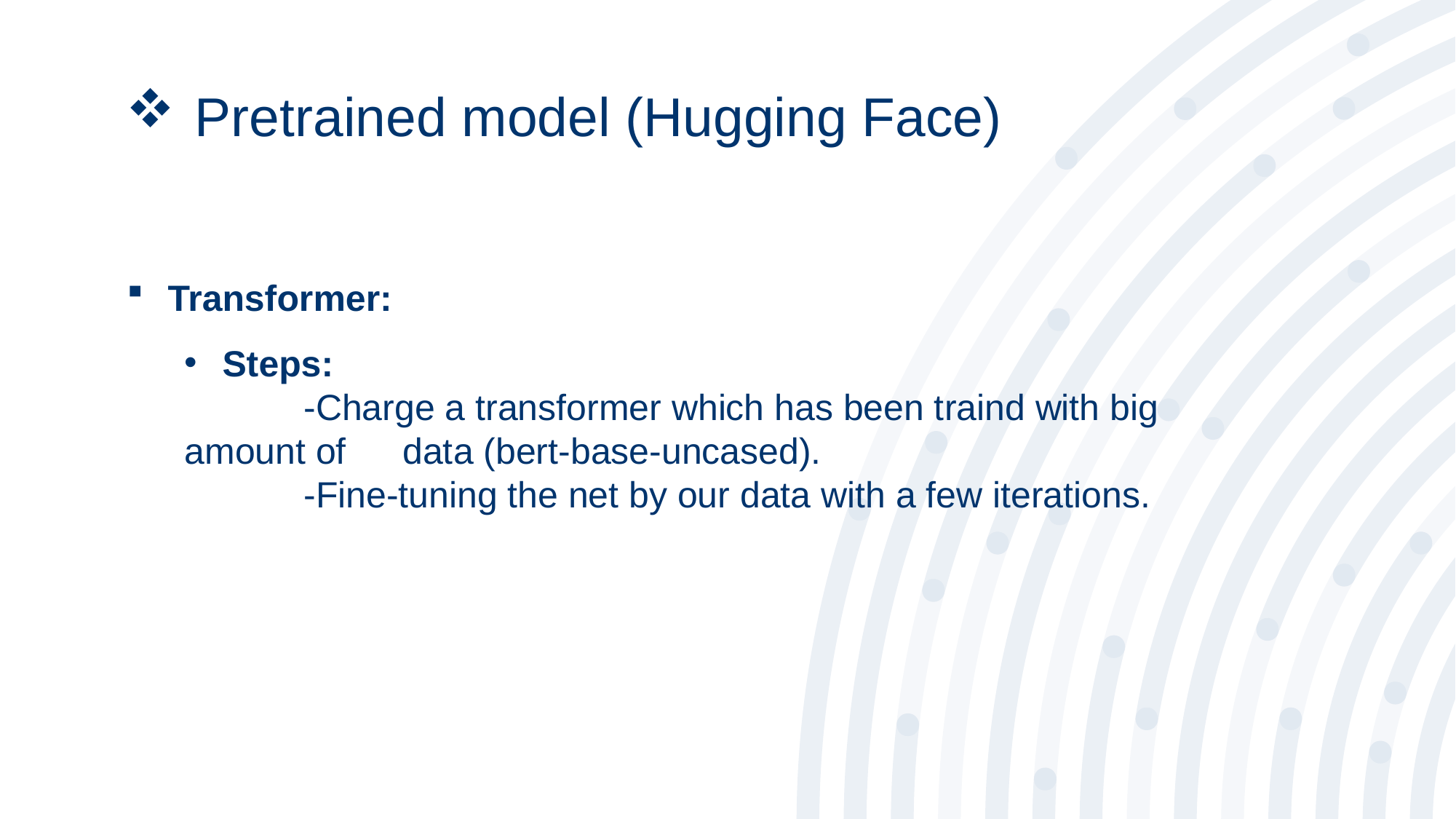

Pretrained model (Hugging Face)

Transformer:
Steps:
	 -Charge a transformer which has been traind with big amount of 	data (bert-base-uncased).
	 -Fine-tuning the net by our data with a few iterations.